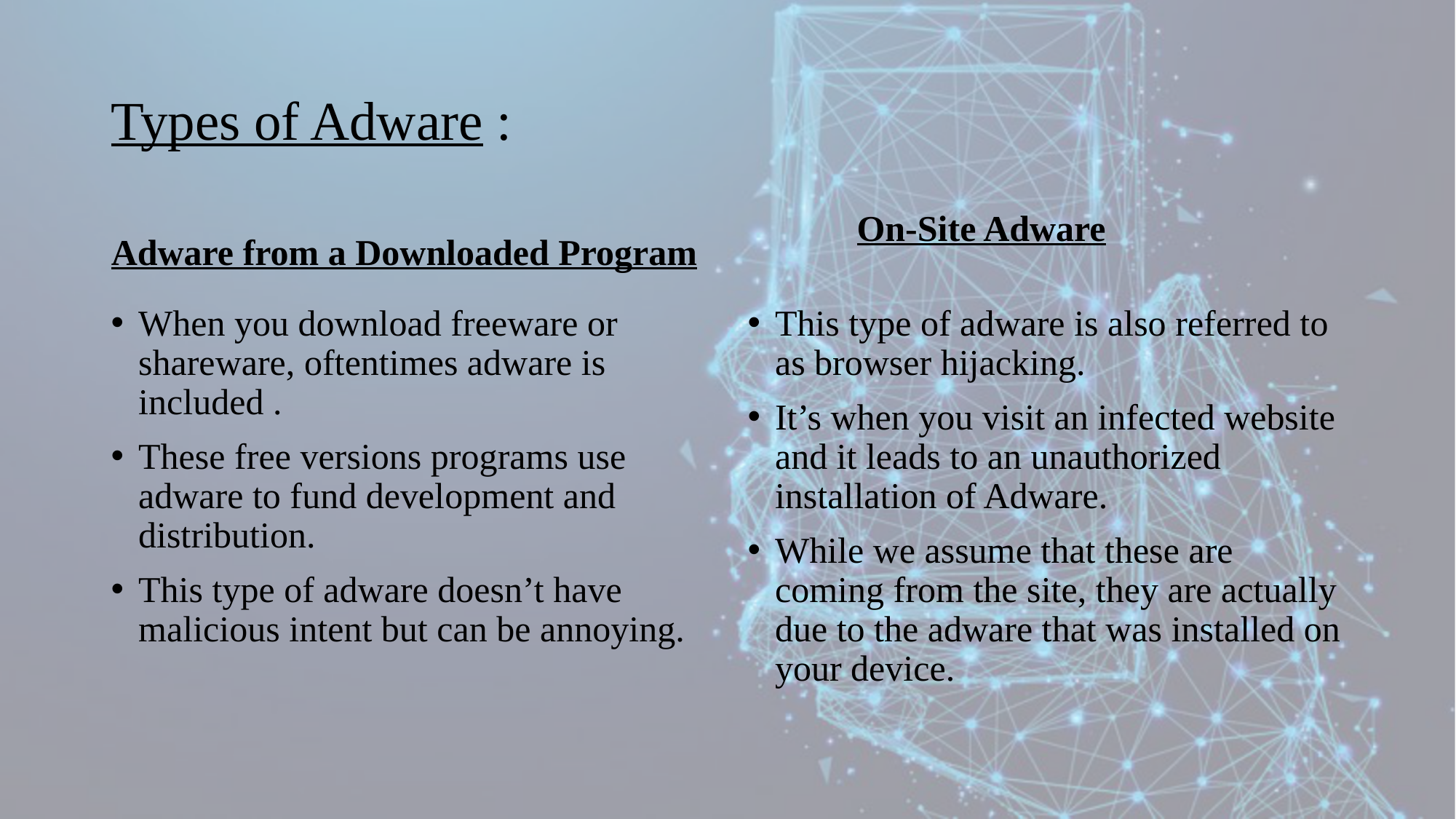

# Types of Adware :
	On-Site Adware
Adware from a Downloaded Program
When you download freeware or shareware, oftentimes adware is included .
These free versions programs use adware to fund development and distribution.
This type of adware doesn’t have malicious intent but can be annoying.
This type of adware is also referred to as browser hijacking.
It’s when you visit an infected website and it leads to an unauthorized installation of Adware.
While we assume that these are coming from the site, they are actually due to the adware that was installed on your device.